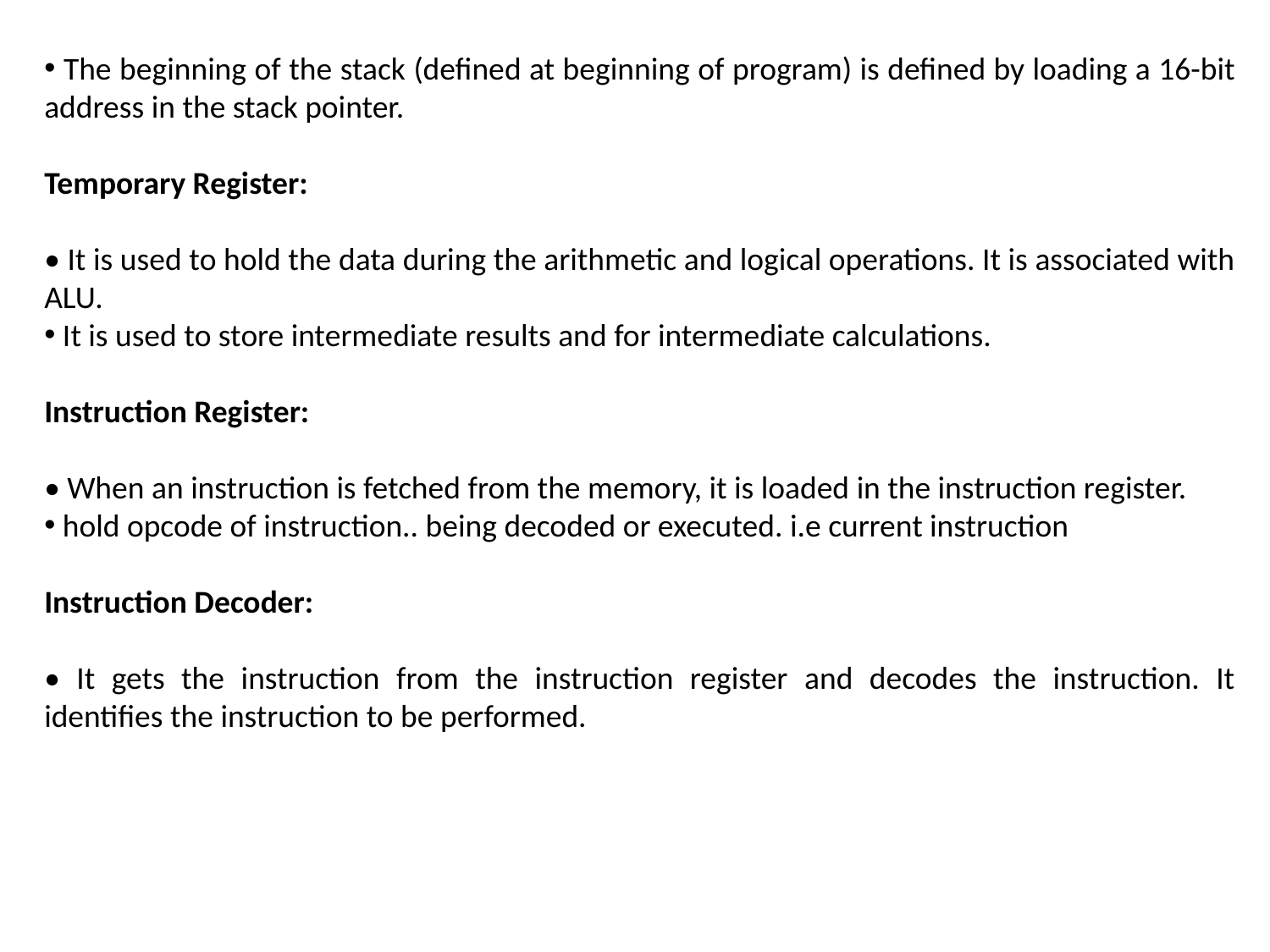

The beginning of the stack (defined at beginning of program) is defined by loading a 16-bit address in the stack pointer.

Temporary Register:

• It is used to hold the data during the arithmetic and logical operations. It is associated with ALU.
 It is used to store intermediate results and for intermediate calculations.

Instruction Register:

• When an instruction is fetched from the memory, it is loaded in the instruction register.
 hold opcode of instruction.. being decoded or executed. i.e current instruction

Instruction Decoder:

• It gets the instruction from the instruction register and decodes the instruction. It identifies the instruction to be performed.